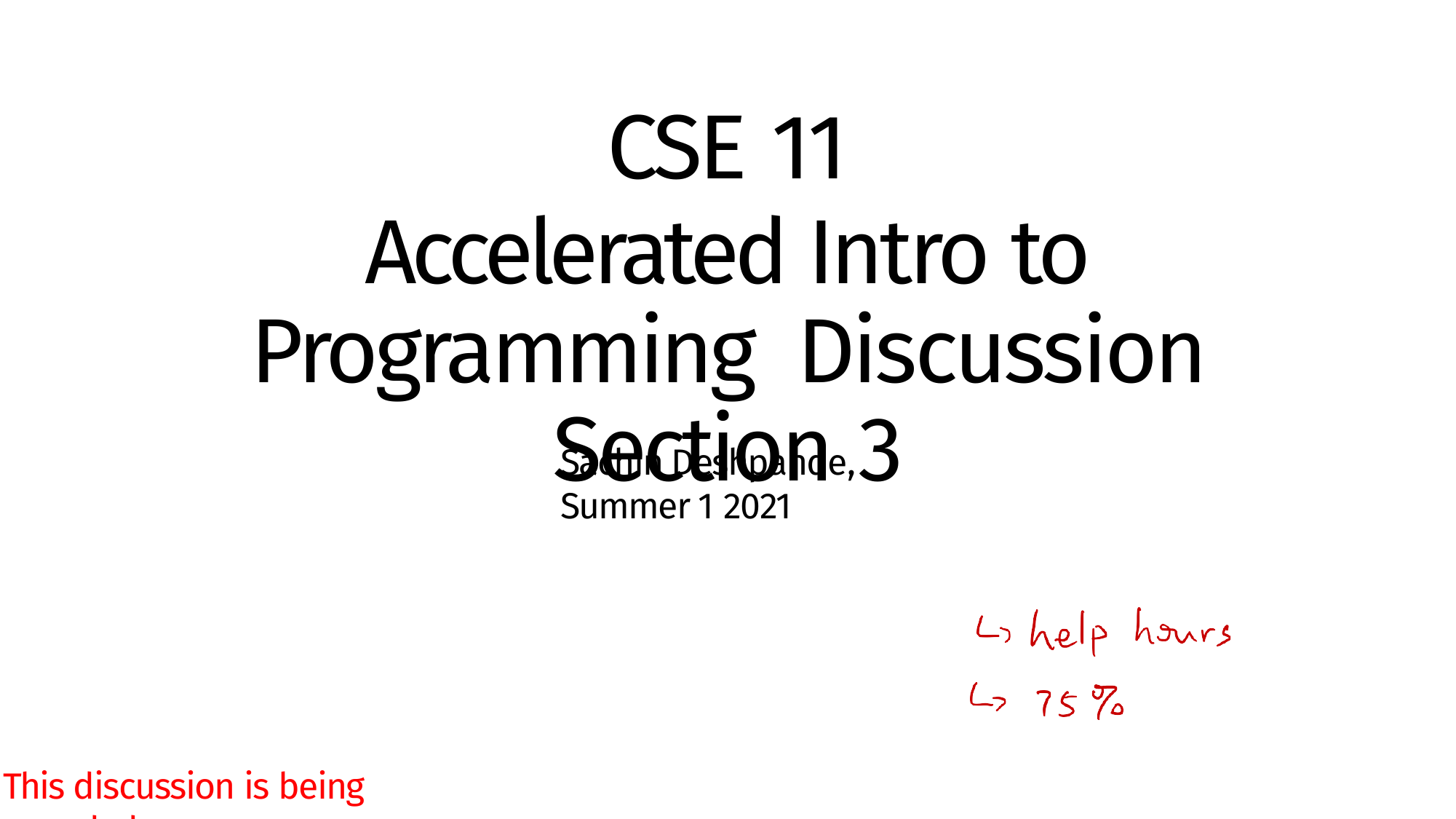

# CSE 11
Accelerated Intro to Programming  Discussion Section 3
Sachin Deshpande, Summer 1 2021

This discussion is being recorded